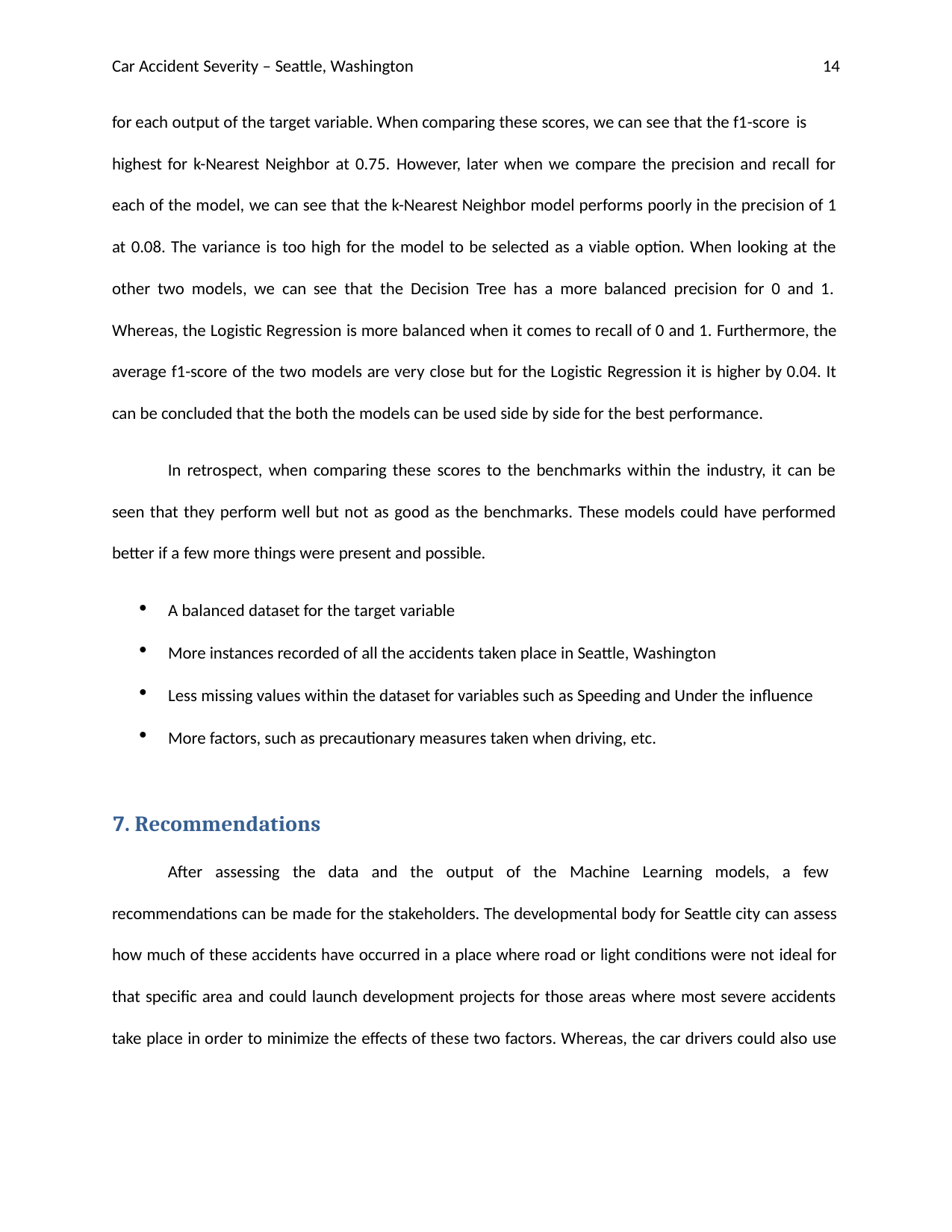

Car Accident Severity – Seattle, Washington
14
for each output of the target variable. When comparing these scores, we can see that the f1-score is
highest for k-Nearest Neighbor at 0.75. However, later when we compare the precision and recall for  each of the model, we can see that the k-Nearest Neighbor model performs poorly in the precision of 1  at 0.08. The variance is too high for the model to be selected as a viable option. When looking at the  other two models, we can see that the Decision Tree has a more balanced precision for 0 and 1.  Whereas, the Logistic Regression is more balanced when it comes to recall of 0 and 1. Furthermore, the  average f1-score of the two models are very close but for the Logistic Regression it is higher by 0.04. It  can be concluded that the both the models can be used side by side for the best performance.
In retrospect, when comparing these scores to the benchmarks within the industry, it can be  seen that they perform well but not as good as the benchmarks. These models could have performed  better if a few more things were present and possible.

A balanced dataset for the target variable

More instances recorded of all the accidents taken place in Seattle, Washington

Less missing values within the dataset for variables such as Speeding and Under the influence

More factors, such as precautionary measures taken when driving, etc.
7. Recommendations
After assessing the data and the output of the Machine Learning models, a few  recommendations can be made for the stakeholders. The developmental body for Seattle city can assess  how much of these accidents have occurred in a place where road or light conditions were not ideal for  that specific area and could launch development projects for those areas where most severe accidents  take place in order to minimize the effects of these two factors. Whereas, the car drivers could also use